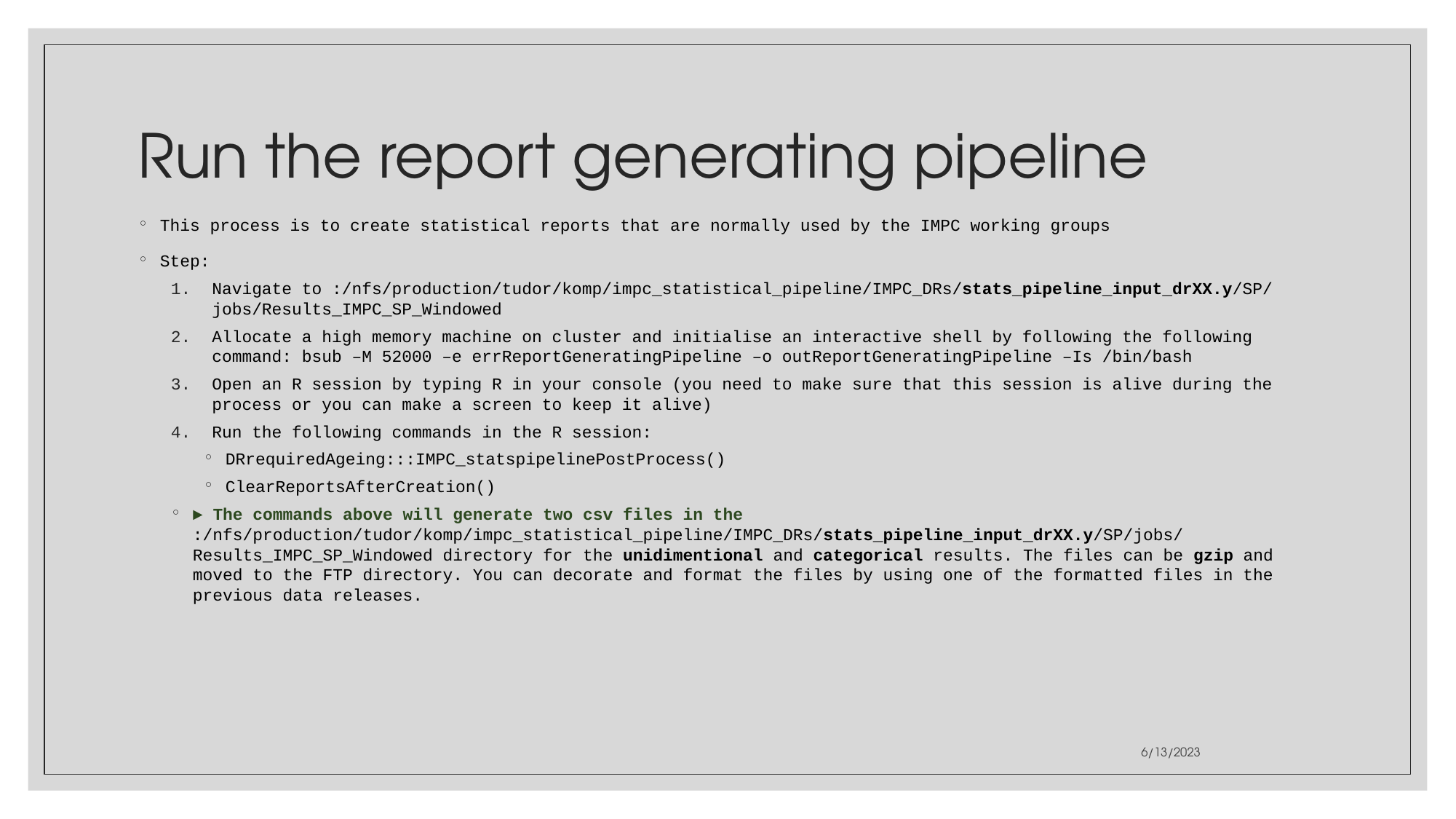

# Run the report generating pipeline
This process is to create statistical reports that are normally used by the IMPC working groups
Step:
Navigate to :/nfs/production/tudor/komp/impc_statistical_pipeline/IMPC_DRs/stats_pipeline_input_drXX.y/SP/jobs/Results_IMPC_SP_Windowed
Allocate a high memory machine on cluster and initialise an interactive shell by following the following command: bsub –M 52000 –e errReportGeneratingPipeline –o outReportGeneratingPipeline –Is /bin/bash
Open an R session by typing R in your console (you need to make sure that this session is alive during the process or you can make a screen to keep it alive)
Run the following commands in the R session:
DRrequiredAgeing:::IMPC_statspipelinePostProcess()
ClearReportsAfterCreation()
► The commands above will generate two csv files in the :/nfs/production/tudor/komp/impc_statistical_pipeline/IMPC_DRs/stats_pipeline_input_drXX.y/SP/jobs/Results_IMPC_SP_Windowed directory for the unidimentional and categorical results. The files can be gzip and moved to the FTP directory. You can decorate and format the files by using one of the formatted files in the previous data releases.

6/13/2023